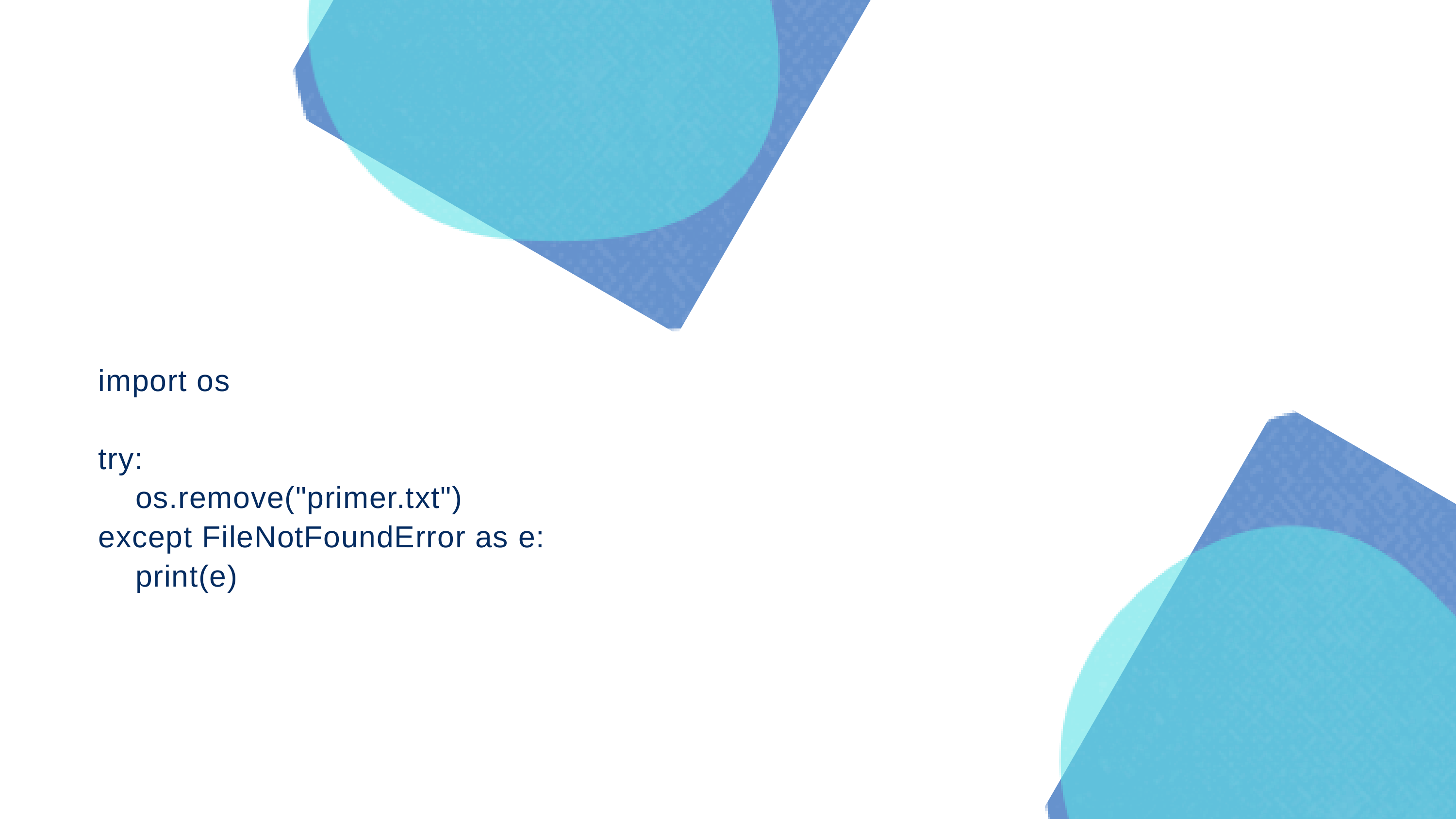

import os

try:
    os.remove("primer.txt")
except FileNotFoundError as e:
    print(e)